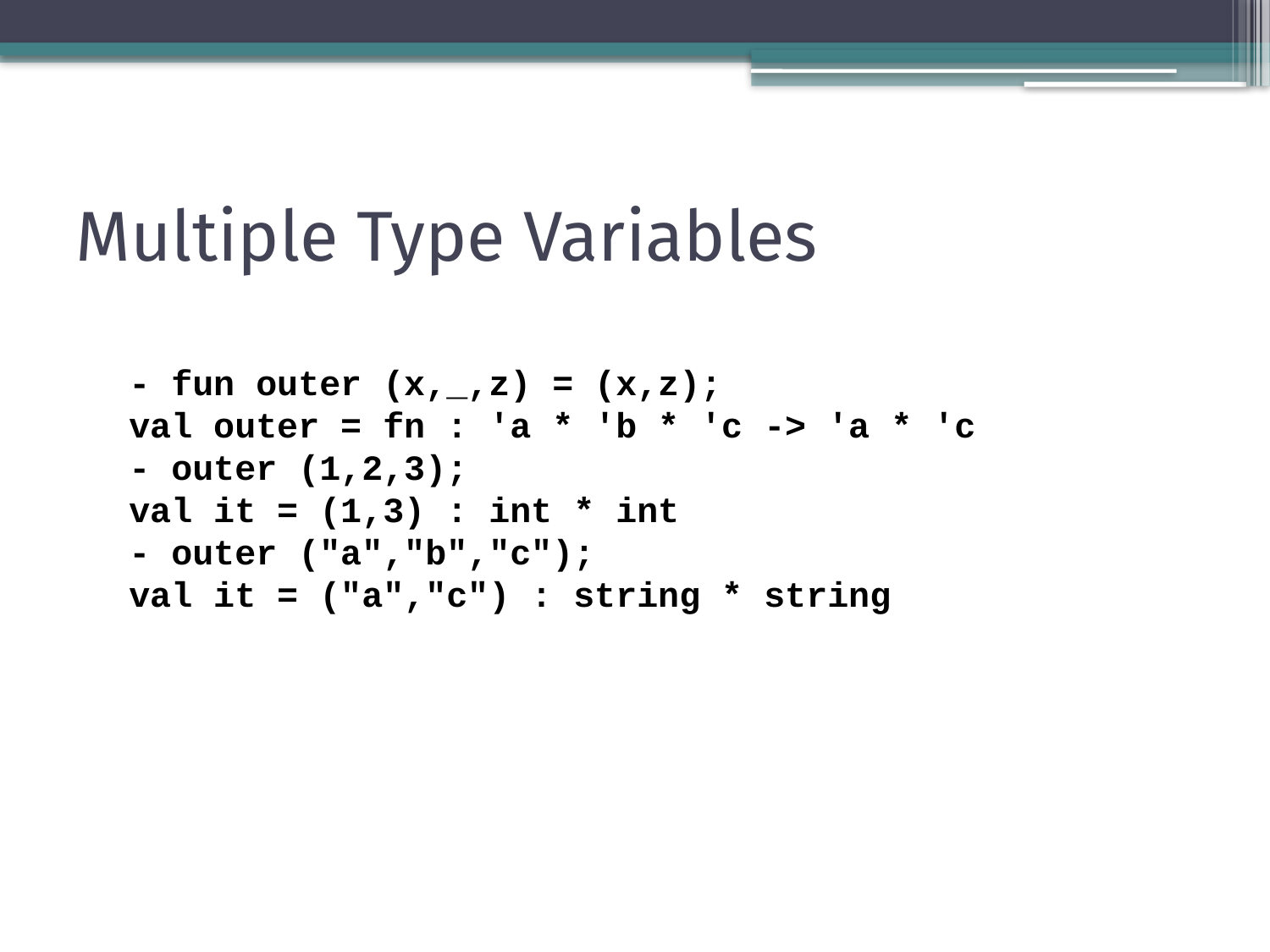

# Multiple Type Variables
- fun outer (x,_,z) = (x,z);
val outer = fn : 'a * 'b * 'c -> 'a * 'c
- outer (1,2,3);
val it = (1,3) : int * int
- outer ("a","b","c");
val it = ("a","c") : string * string